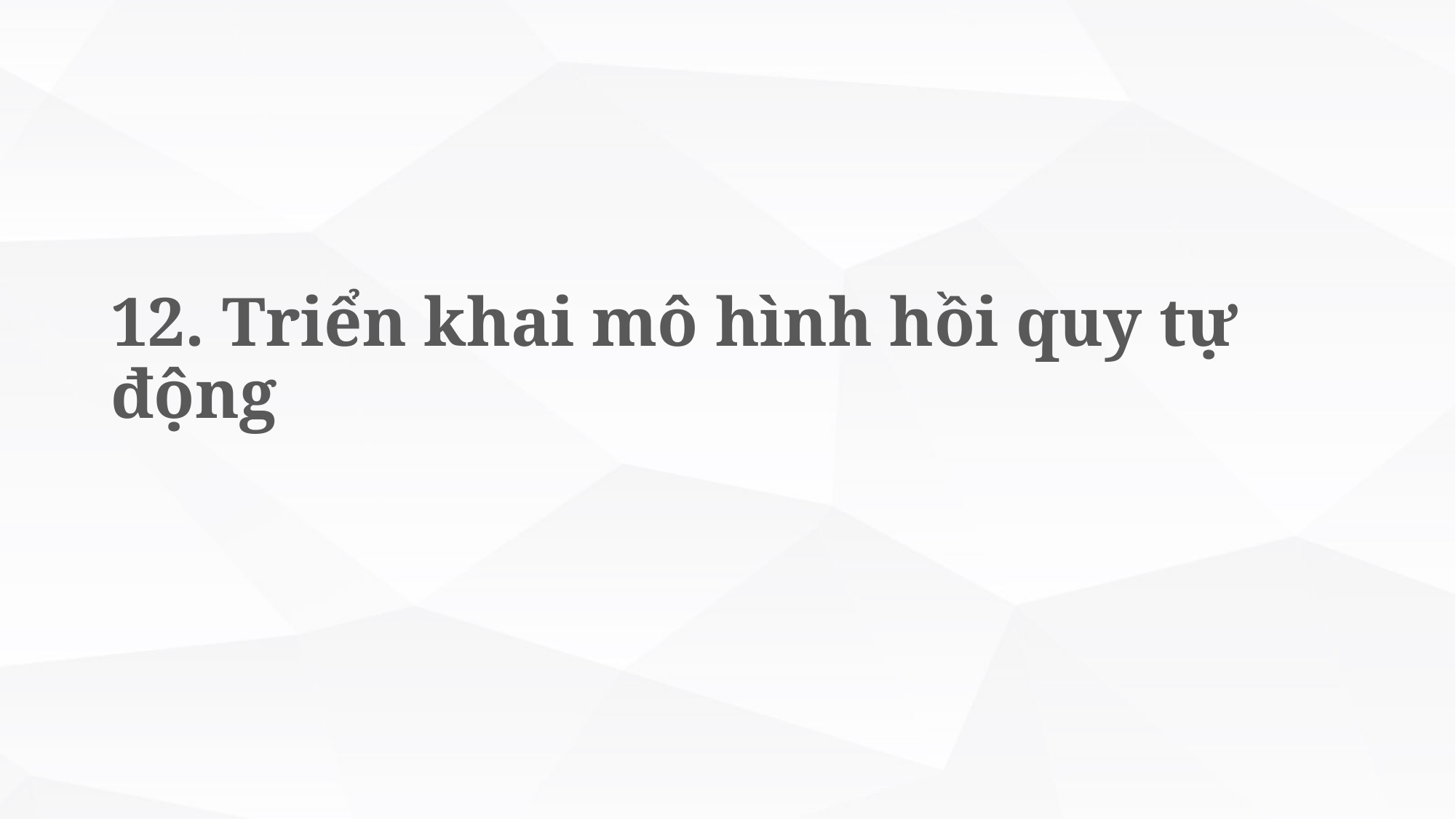

# 12. Triển khai mô hình hồi quy tự động